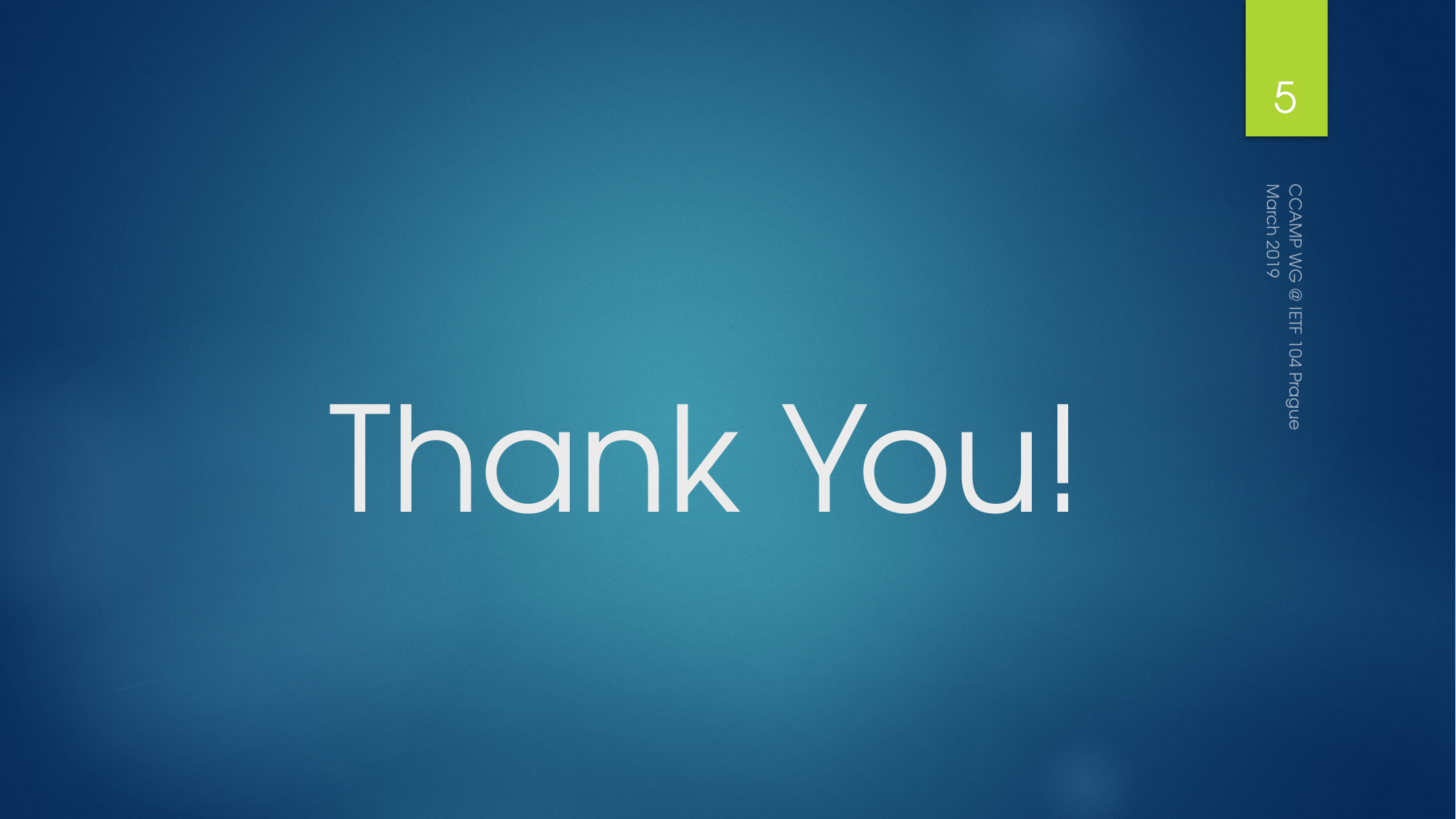

5
March 2019
# Thank You!
CCAMP WG @ IETF 104 Prague